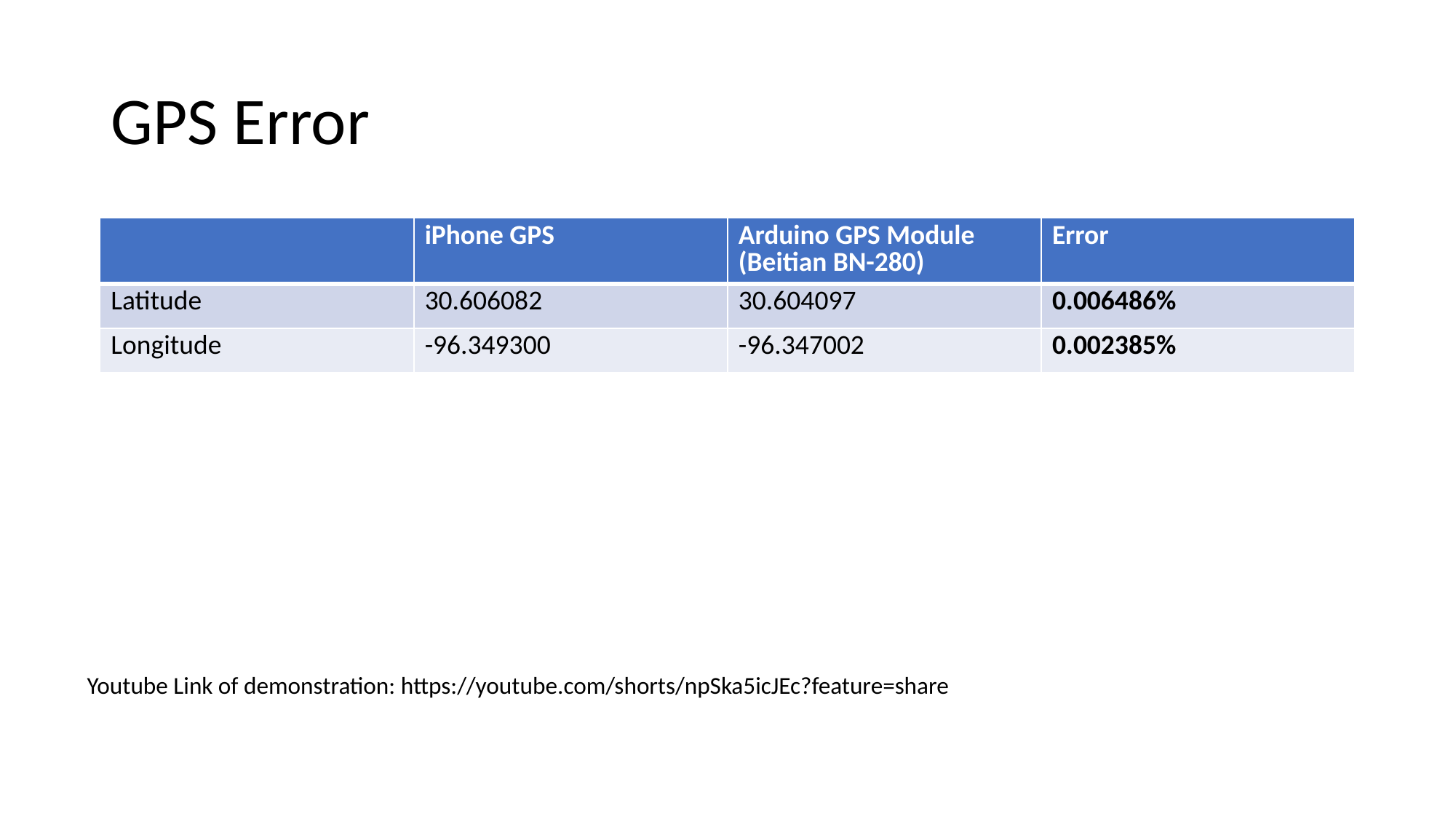

# GPS Error
|  | iPhone GPS | Arduino GPS Module (Beitian BN-280) | Error |
| --- | --- | --- | --- |
| Latitude | 30.606082 | 30.604097 | 0.006486% |
| Longitude | -96.349300 | -96.347002 | 0.002385% |
Youtube Link of demonstration: https://youtube.com/shorts/npSka5icJEc?feature=share